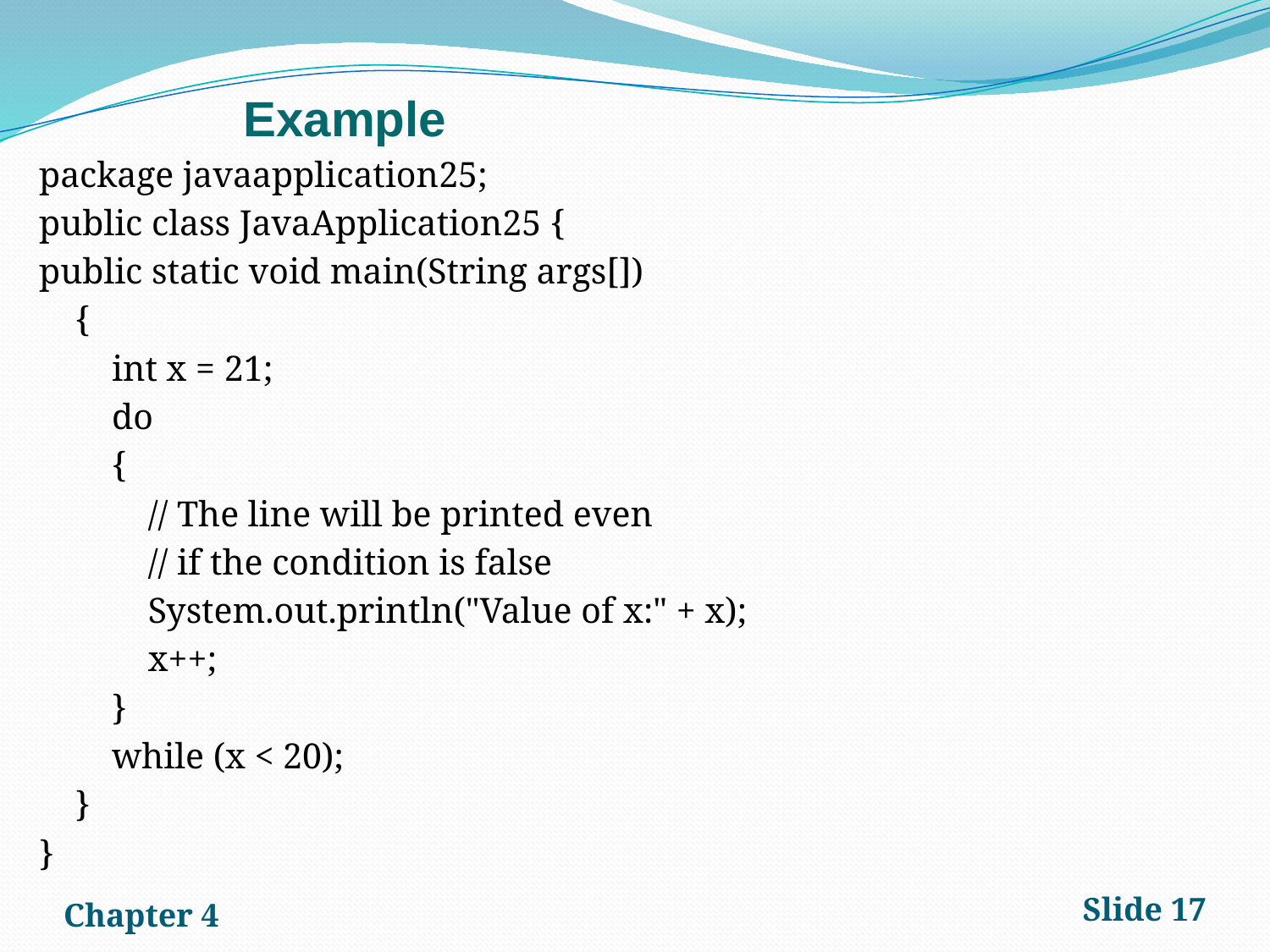

# Example
package javaapplication25;
public class JavaApplication25 {
public static void main(String args[])
    {
        int x = 21;
        do
        {
            // The line will be printed even
            // if the condition is false
            System.out.println("Value of x:" + x);
            x++;
        }
        while (x < 20);
    }
}
Chapter 4

Slide 17